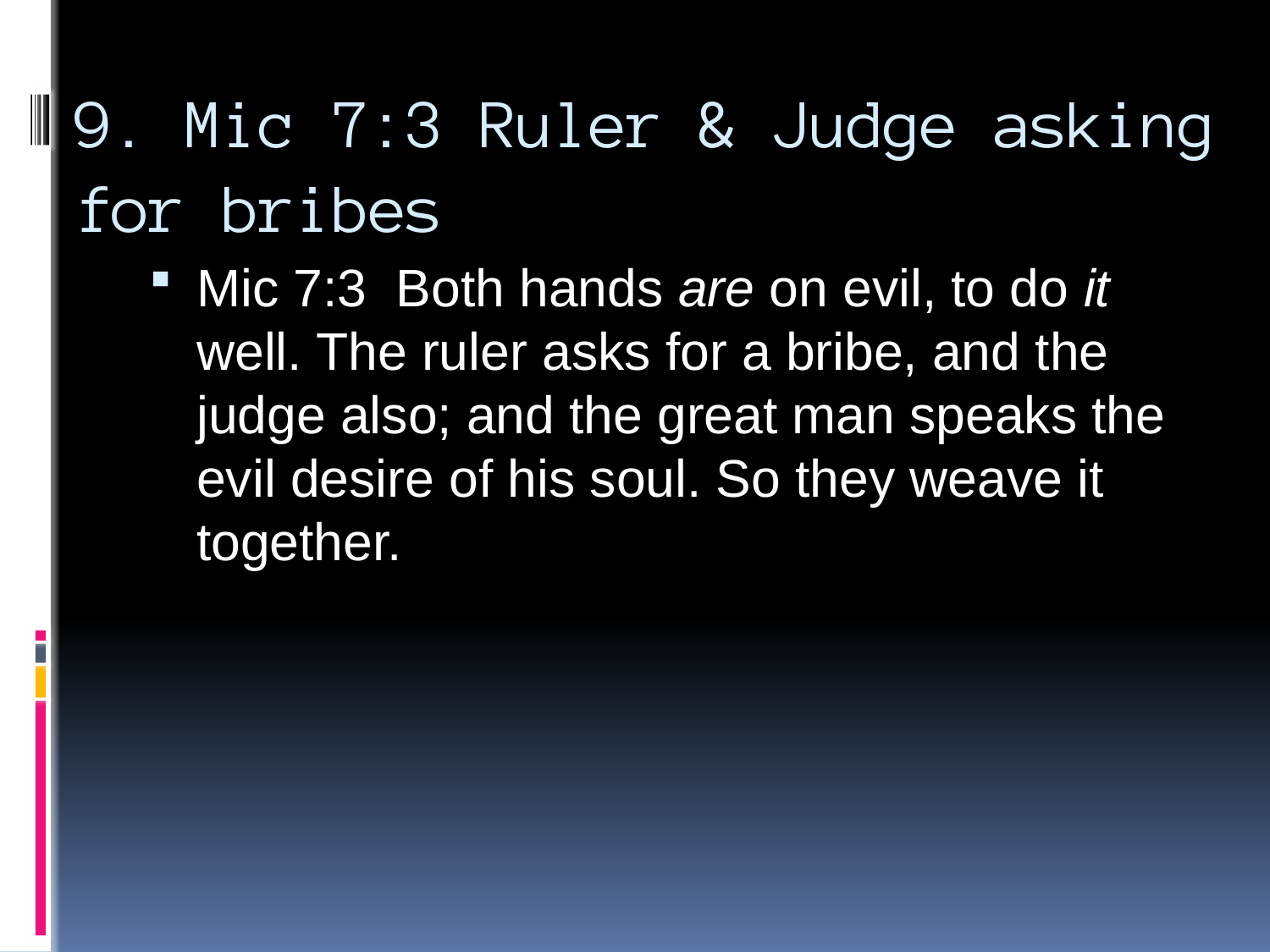

# 9. Mic 7:3 Ruler & Judge asking  for bribes
Mic 7:3  Both hands are on evil, to do it well. The ruler asks for a bribe, and the judge also; and the great man speaks the evil desire of his soul. So they weave it together.